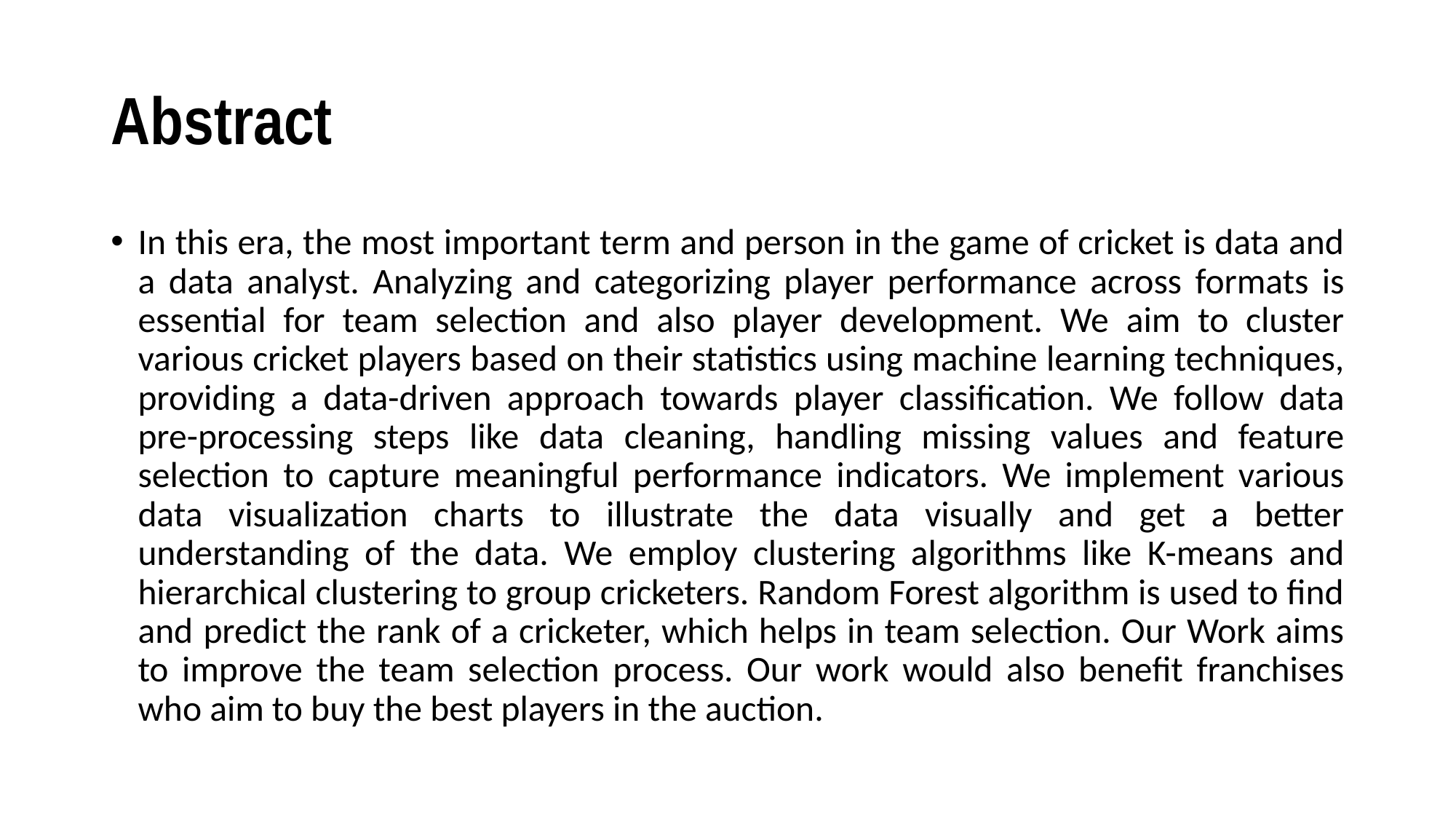

# Abstract
In this era, the most important term and person in the game of cricket is data and a data analyst. Analyzing and categorizing player performance across formats is essential for team selection and also player development. We aim to cluster various cricket players based on their statistics using machine learning techniques, providing a data-driven approach towards player classification. We follow data pre-processing steps like data cleaning, handling missing values and feature selection to capture meaningful performance indicators. We implement various data visualization charts to illustrate the data visually and get a better understanding of the data. We employ clustering algorithms like K-means and hierarchical clustering to group cricketers. Random Forest algorithm is used to find and predict the rank of a cricketer, which helps in team selection. Our Work aims to improve the team selection process. Our work would also benefit franchises who aim to buy the best players in the auction.